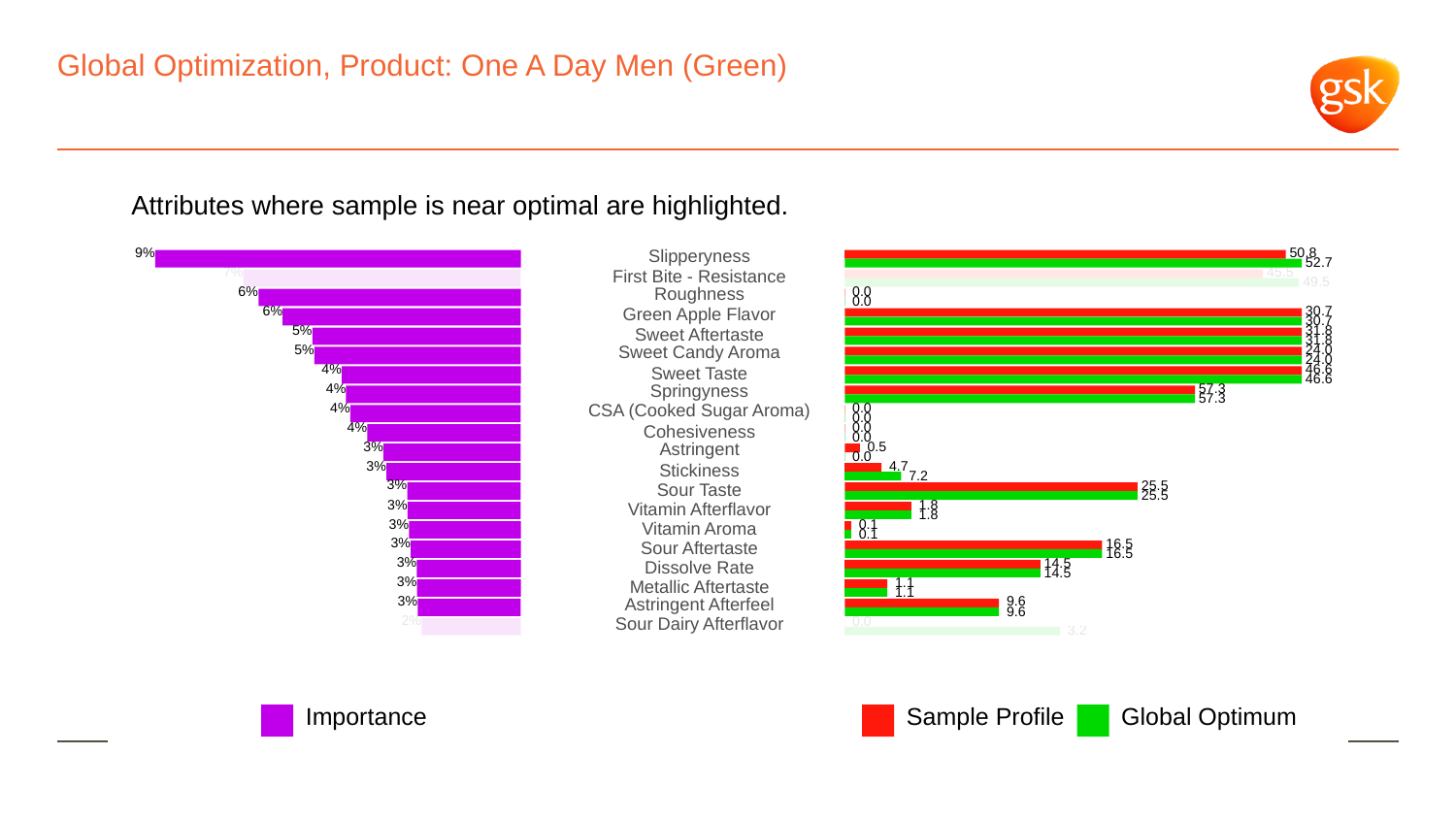

# Global Optimization, Product: One A Day Men (Green)

Attributes where sample is near optimal are highlighted.

9%
Slipperyness
 50.8

 52.7

7%
 45.5

First Bite - Resistance
 49.5

6%
Roughness
  0.0

  0.0

6%
Green Apple Flavor
 30.7

 30.7

5%
 31.8

Sweet Aftertaste
 31.8

5%
Sweet Candy Aroma
 24.0

 24.0

4%
 46.6

Sweet Taste
 46.6

4%
Springyness
 57.3

 57.3

4%
CSA (Cooked Sugar Aroma)
  0.0

  0.0

4%
  0.0

Cohesiveness
  0.0

3%
Astringent
  0.5

  0.0

3%
  4.7

Stickiness
  7.2

3%
 25.5

Sour Taste
 25.5

3%
  1.8

Vitamin Afterflavor
  1.8

3%
  0.1

Vitamin Aroma
  0.1

3%
 16.5

Sour Aftertaste
 16.5

3%
 14.5

Dissolve Rate
 14.5

3%
  1.1

Metallic Aftertaste
  1.1

3%
Astringent Afterfeel
  9.6

  9.6

2%
Sour Dairy Afterflavor
  0.0

  3.2

Global Optimum
Sample Profile
Importance